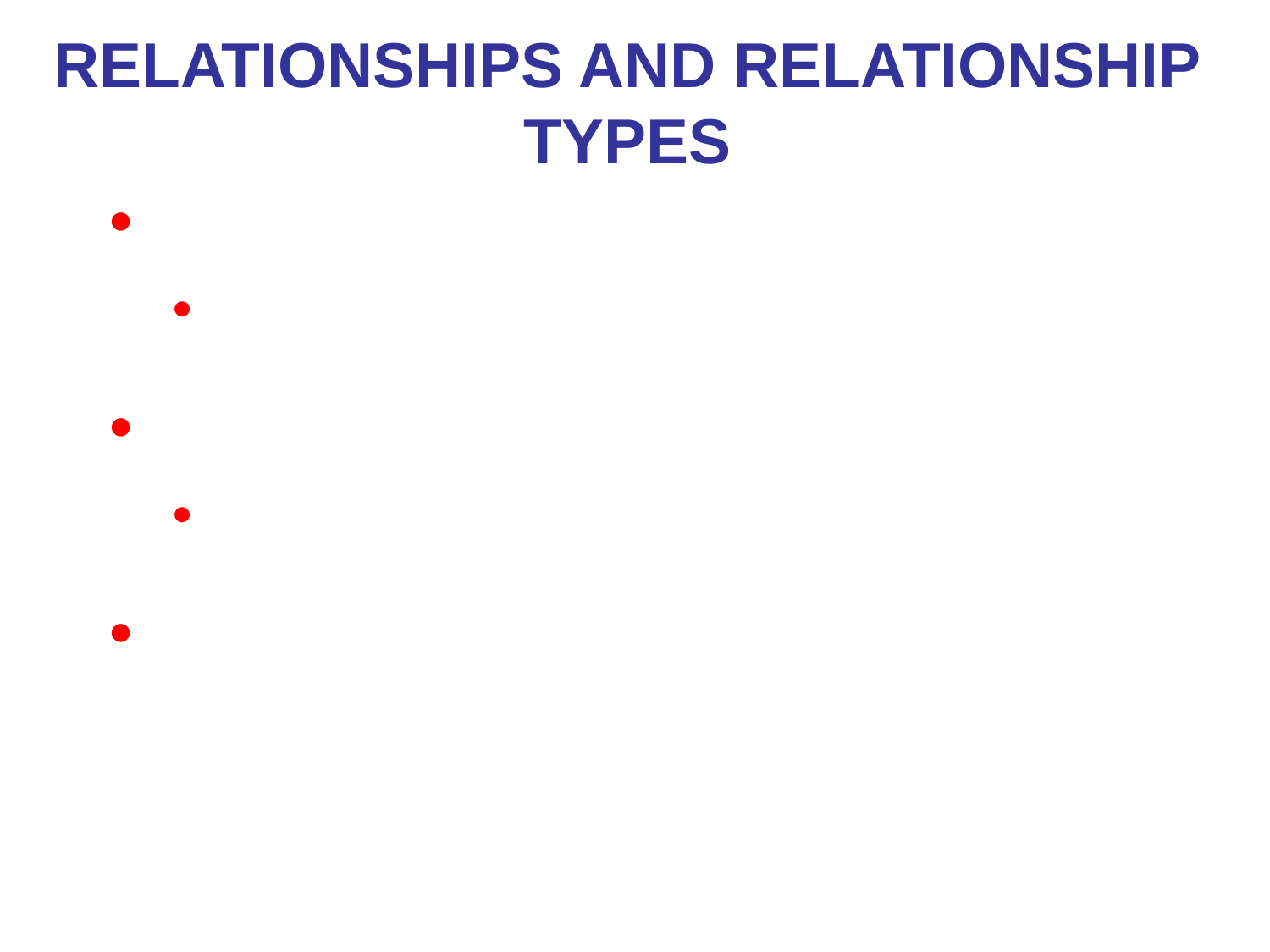

# Relationships and Relationship Types
A relationship relates two or more distinct entities with a specific meaning.
 For example, EMPLOYEE John Smith works on the ProductX PROJECT or EMPLOYEE Franklin Wong manages the Research DEPARTMENT.
More than one relationship type can exist with the same participating entity types.
For example, MANAGES and WORKS_FOR are distinct relationships between EMPLOYEE and DEPARTMENT, but with different meanings and different relationship instances.
The degree of a relationship type is the number of participating entity types. Both MANAGES and WORKS_ON are binary relationships.
*